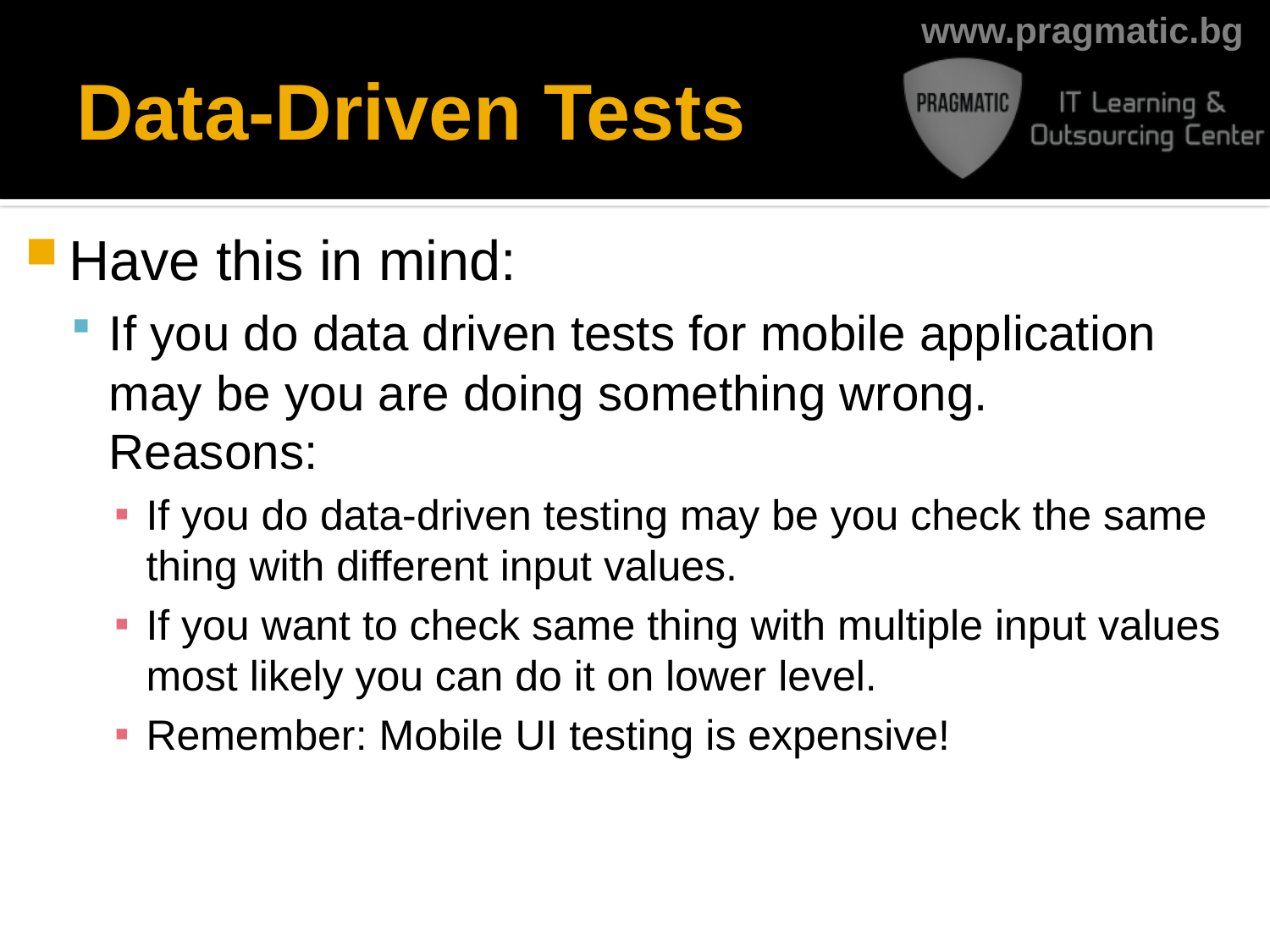

# Data-Driven Tests
Have this in mind:
If you do data driven tests for mobile application may be you are doing something wrong.
Reasons:
If you do data-driven testing may be you check the same thing with different input values.
If you want to check same thing with multiple input values most likely you can do it on lower level.
Remember: Mobile UI testing is expensive!